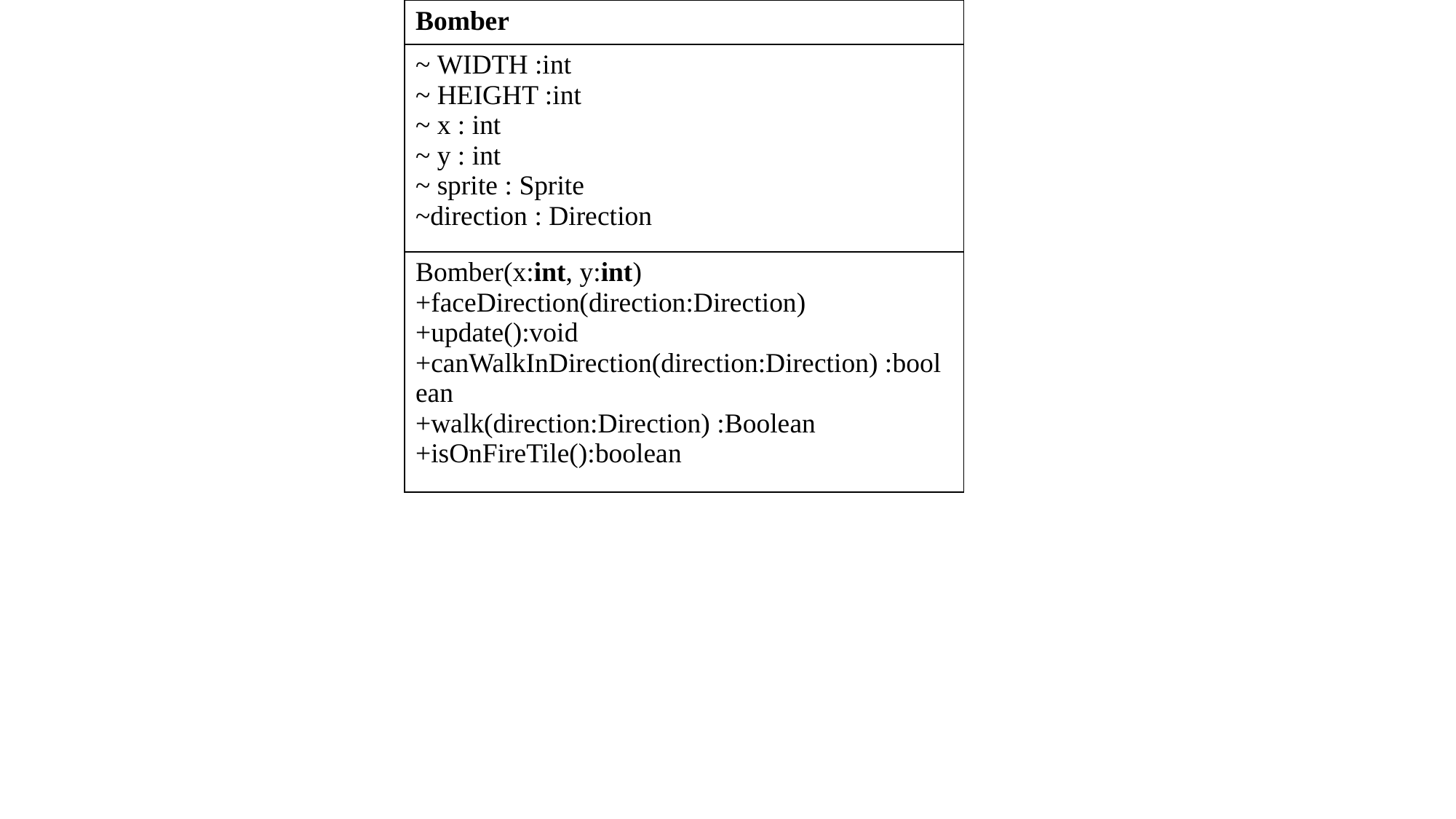

| Bomber |
| --- |
| ~ WIDTH :int ~ HEIGHT :int ~ x : int ~ y : int ~ sprite : Sprite ~direction : Direction |
| Bomber(x:int, y:int) +faceDirection(direction:Direction) +update():void +canWalkInDirection(direction:Direction) :boolean +walk(direction:Direction) :Boolean +isOnFireTile():boolean |